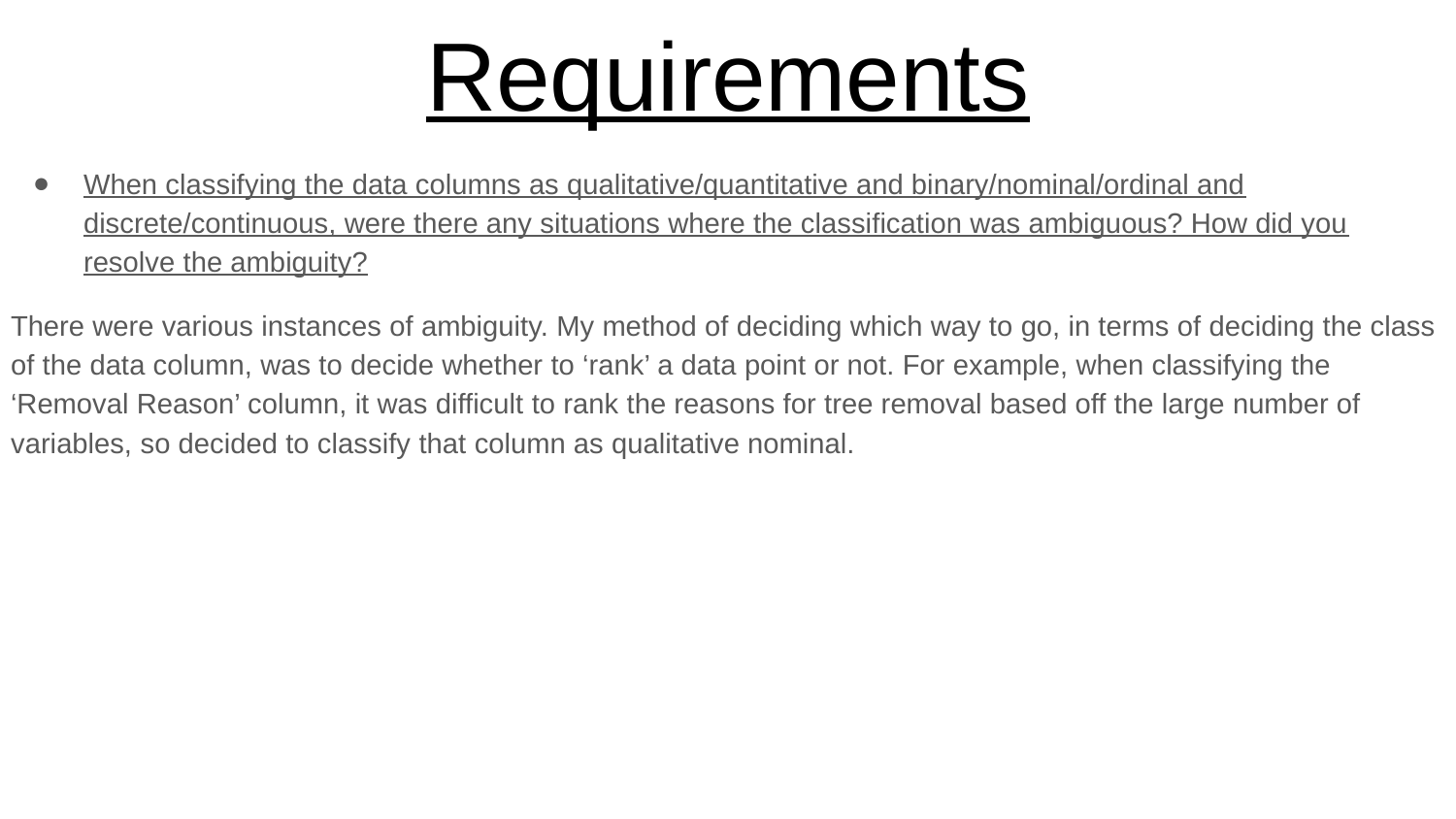

# Requirements
When classifying the data columns as qualitative/quantitative and binary/nominal/ordinal and discrete/continuous, were there any situations where the classification was ambiguous? How did you resolve the ambiguity?
There were various instances of ambiguity. My method of deciding which way to go, in terms of deciding the class of the data column, was to decide whether to ‘rank’ a data point or not. For example, when classifying the ‘Removal Reason’ column, it was difficult to rank the reasons for tree removal based off the large number of variables, so decided to classify that column as qualitative nominal.